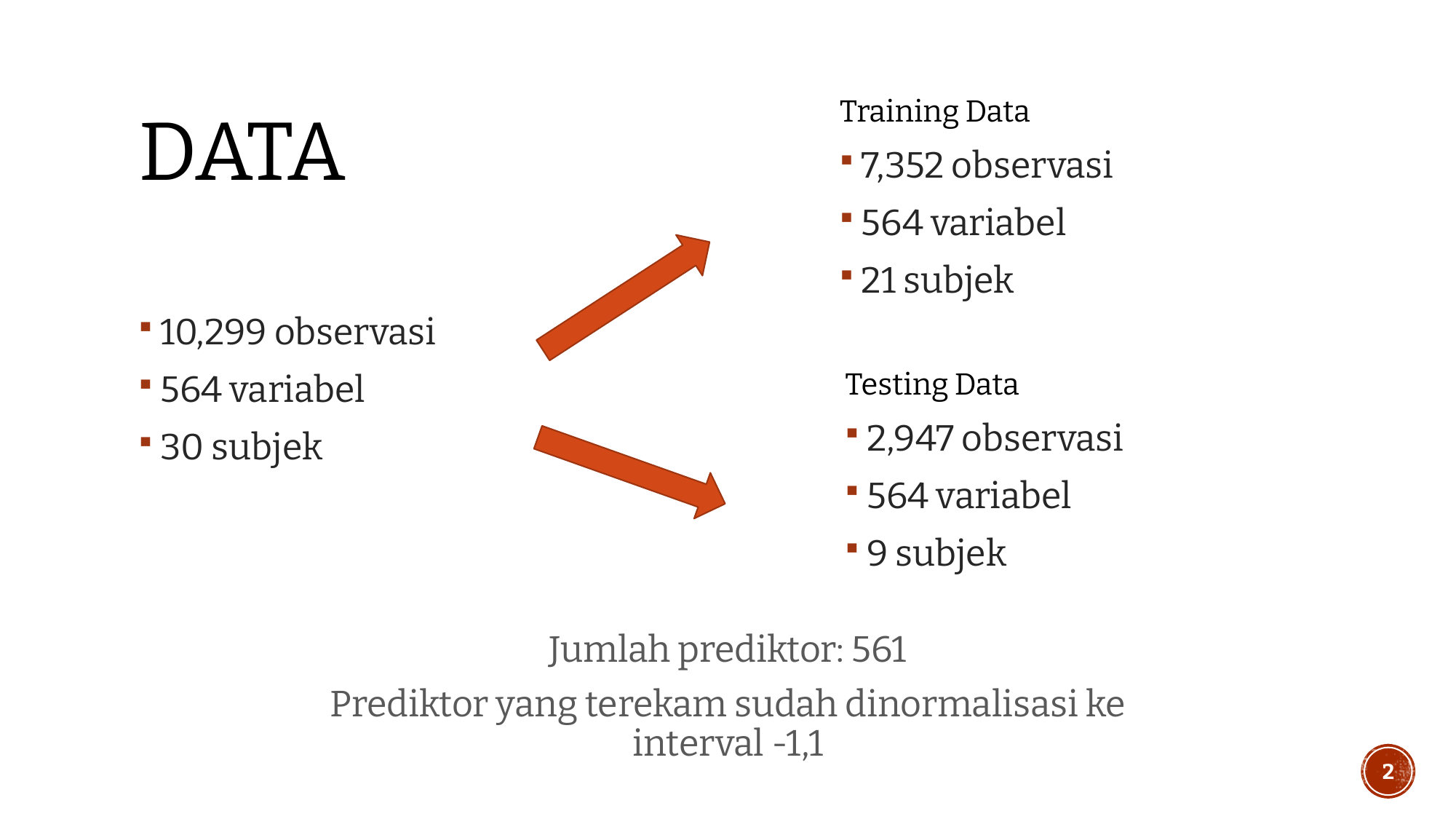

# Data
Training Data
7,352 observasi
564 variabel
21 subjek

10,299 observasi
564 variabel
30 subjek

Testing Data
2,947 observasi
564 variabel
9 subjek

Jumlah prediktor: 561
Prediktor yang terekam sudah dinormalisasi ke interval -1,1
2